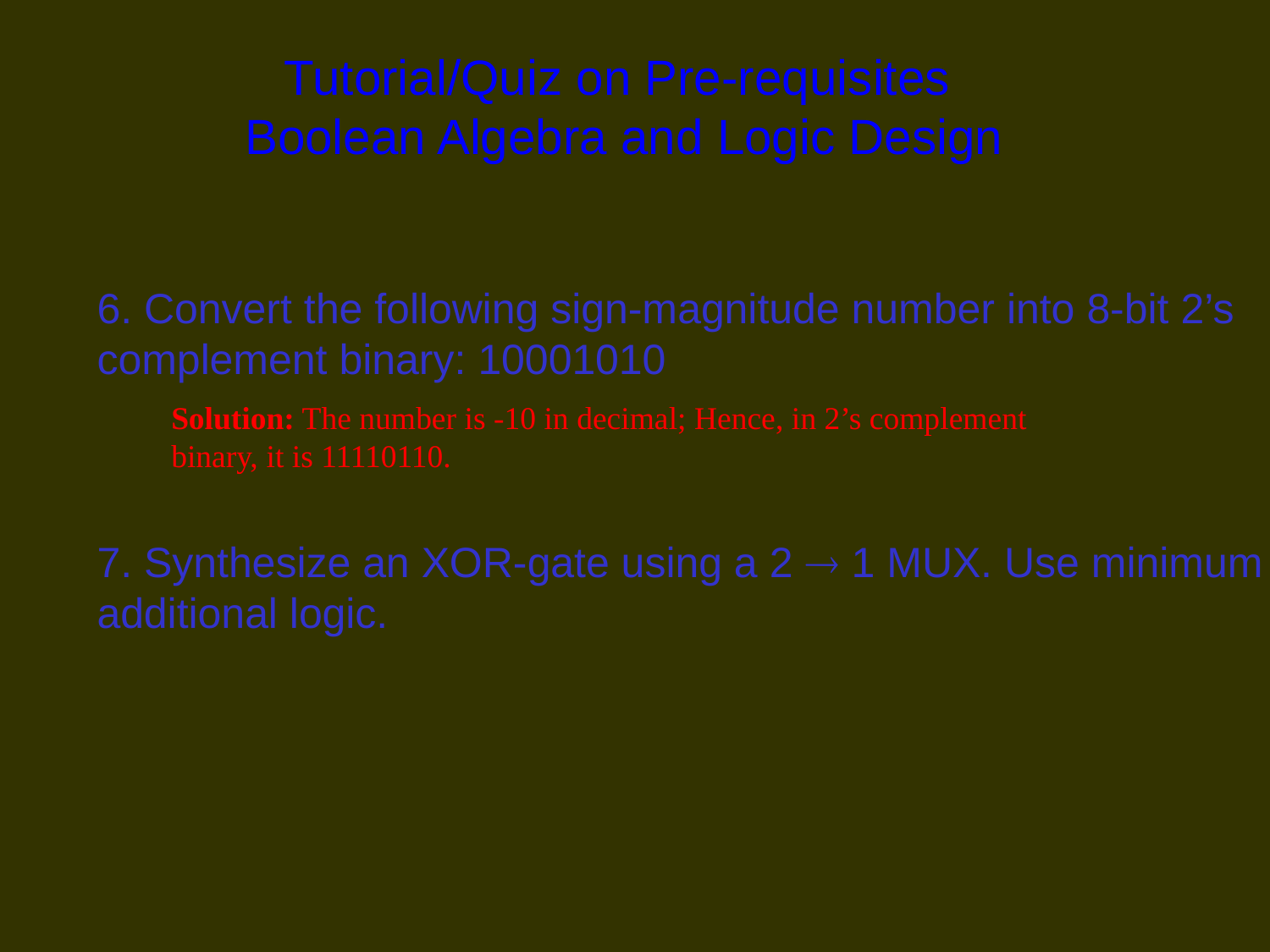

# Tutorial/Quiz on Pre-requisites Boolean Algebra and Logic Design
6. Convert the following sign-magnitude number into 8-bit 2’s complement binary: 10001010

7. Synthesize an XOR-gate using a 2 → 1 MUX. Use minimum additional logic.

Solution: The number is -10 in decimal; Hence, in 2’s complement binary, it is 11110110.